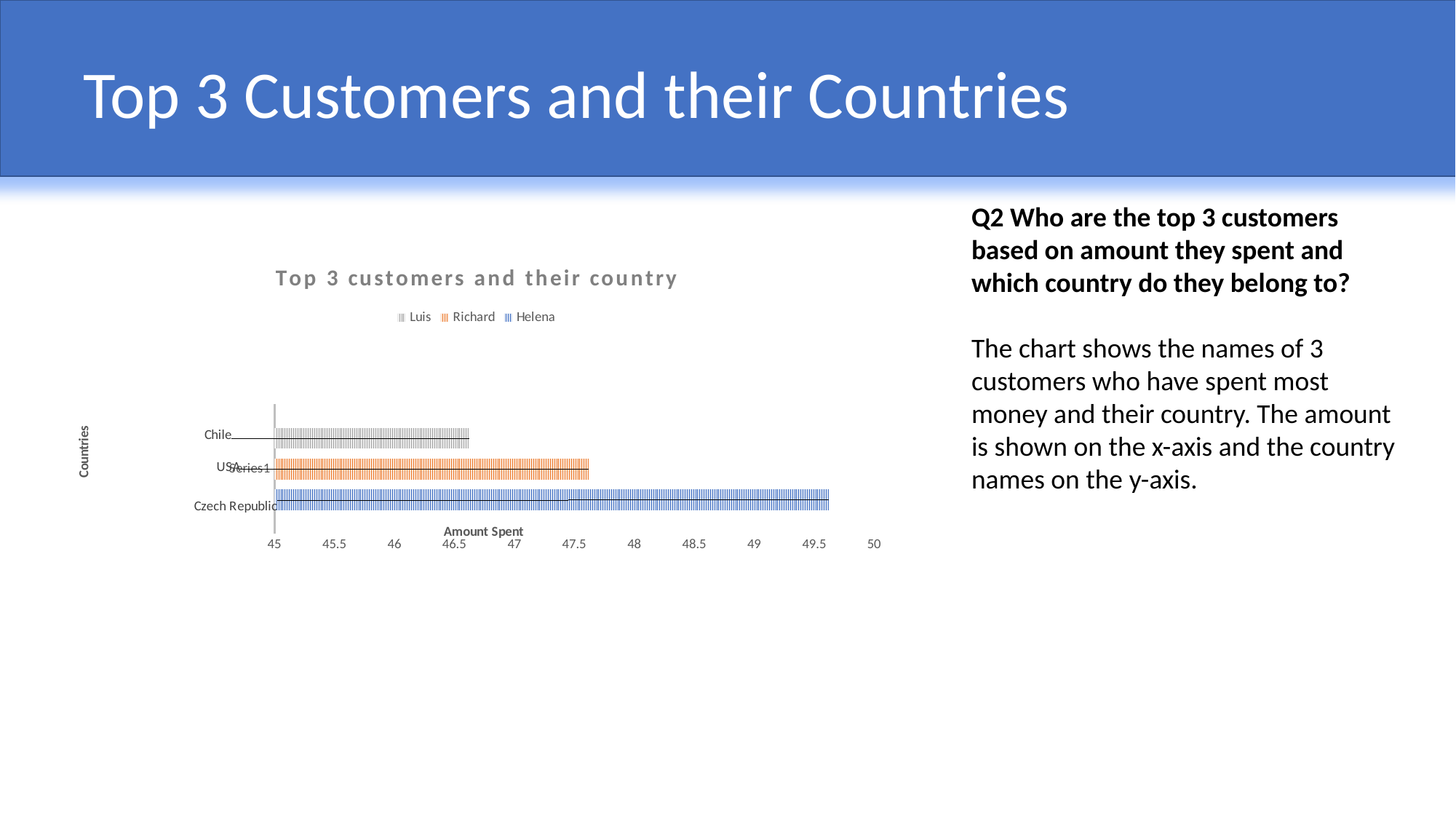

# Top 3 Customers and their Countries
Q2 Who are the top 3 customers based on amount they spent and which country do they belong to?

The chart shows the names of 3 customers who have spent most money and their country. The amount is shown on the x-axis and the country names on the y-axis.

### Chart: Top 3 customers and their country

| Category | Helena | Richard | Luis |
|---|---|---|---|
|  | 49.62 | 47.62 | 46.62 |